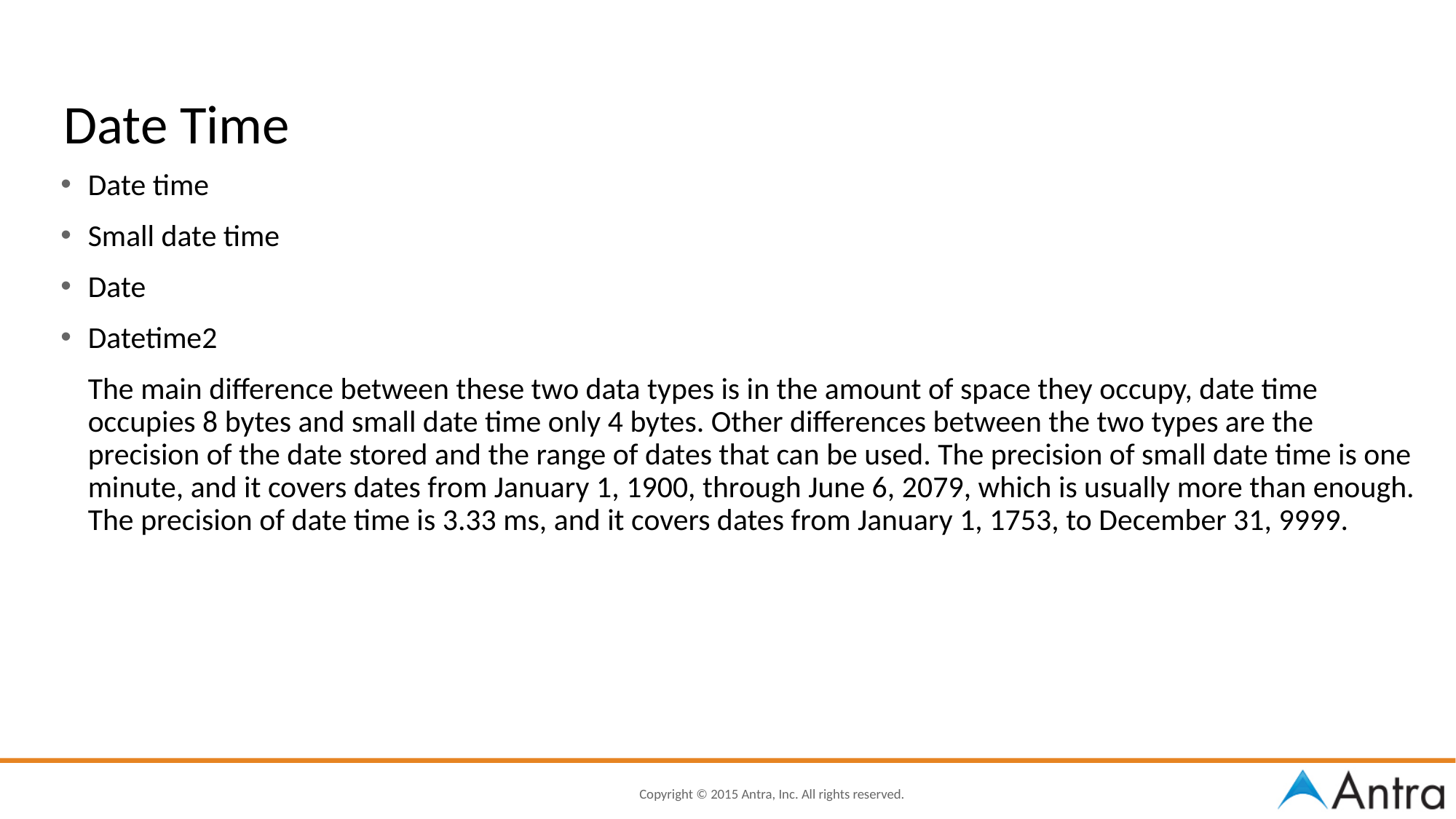

# Date Time
Date time
Small date time
Date
Datetime2
	The main difference between these two data types is in the amount of space they occupy, date time occupies 8 bytes and small date time only 4 bytes. Other differences between the two types are the precision of the date stored and the range of dates that can be used. The precision of small date time is one minute, and it covers dates from January 1, 1900, through June 6, 2079, which is usually more than enough. The precision of date time is 3.33 ms, and it covers dates from January 1, 1753, to December 31, 9999.